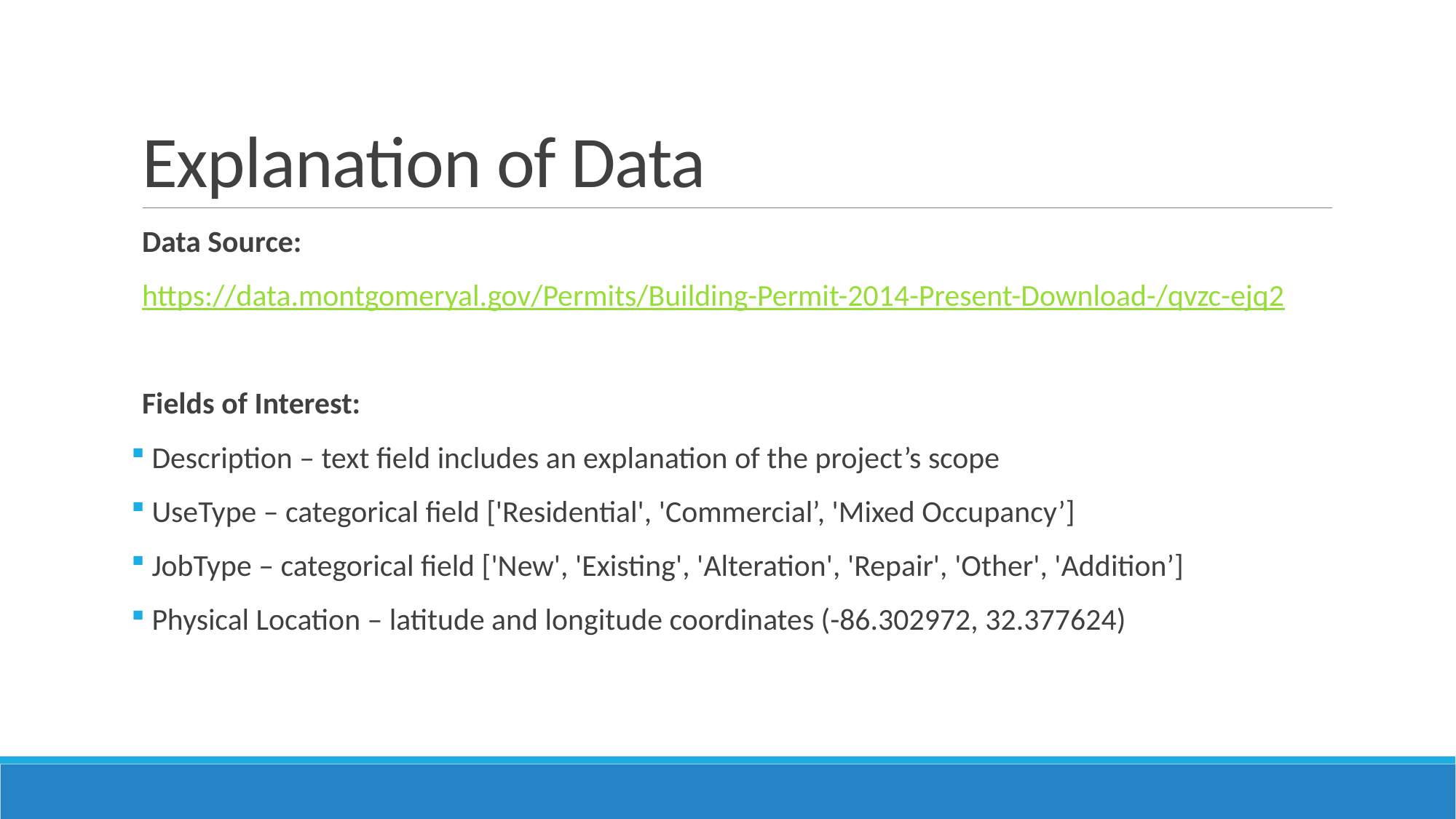

# Explanation of Data
Data Source:
https://data.montgomeryal.gov/Permits/Building-Permit-2014-Present-Download-/qvzc-ejq2

Fields of Interest:
 Description – text field includes an explanation of the project’s scope
 UseType – categorical field ['Residential', 'Commercial’, 'Mixed Occupancy’]
 JobType – categorical field ['New', 'Existing', 'Alteration', 'Repair', 'Other', 'Addition’]
 Physical Location – latitude and longitude coordinates (-86.302972, 32.377624)